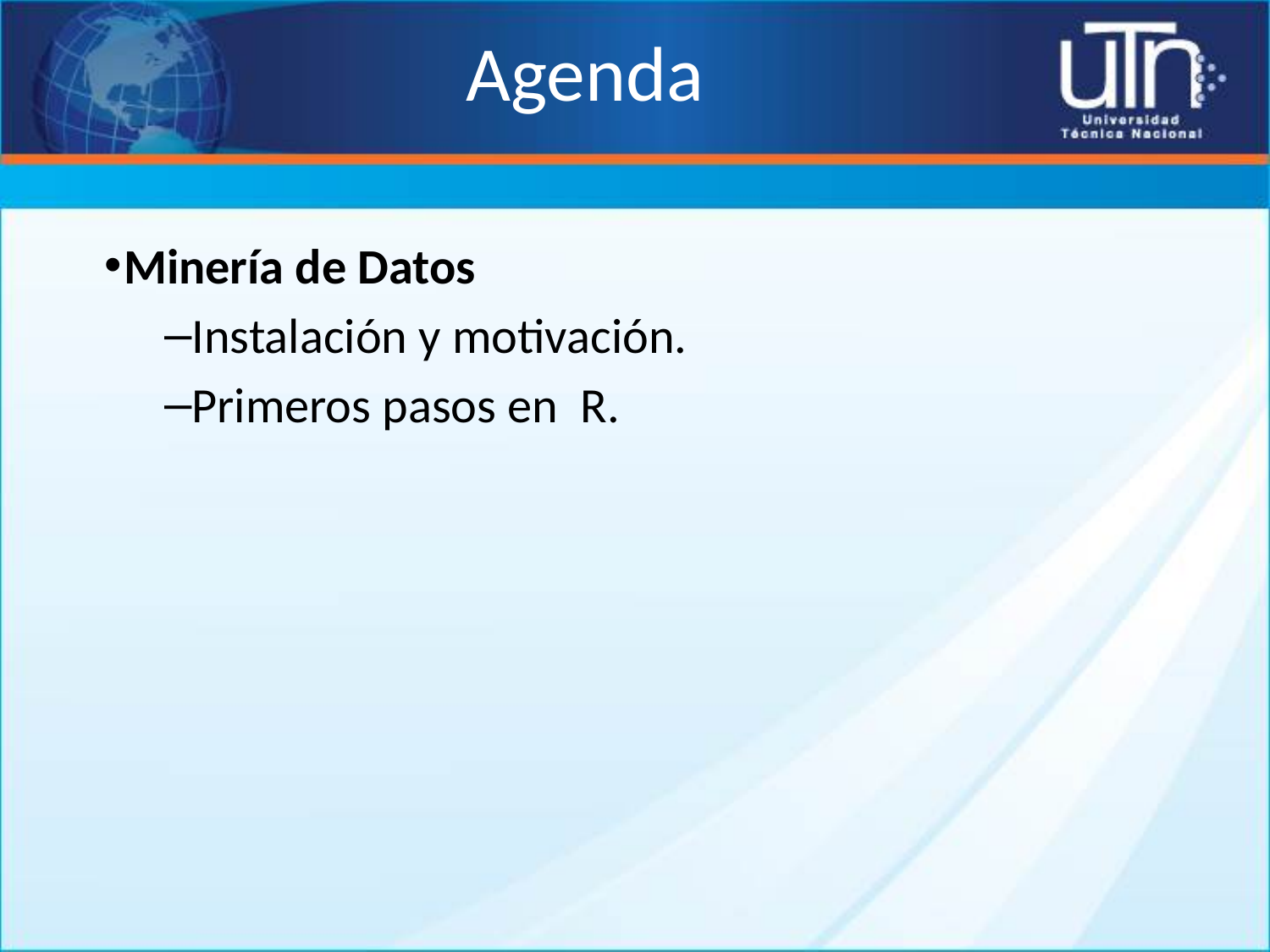

# Agenda
Minería de Datos
Instalación y motivación.
Primeros pasos en  R.